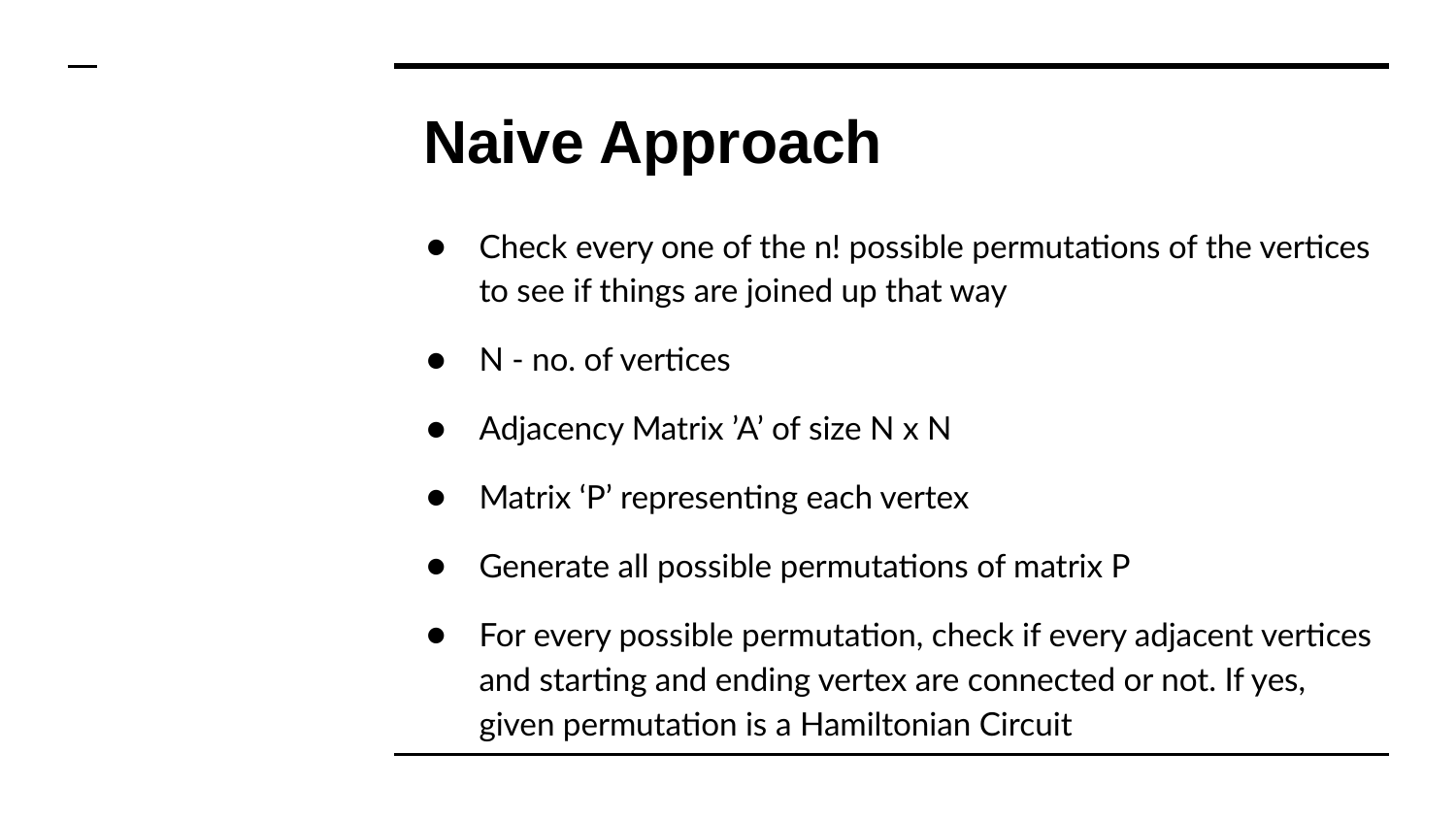

# Naive Approach
Check every one of the n! possible permutations of the vertices to see if things are joined up that way
N - no. of vertices
Adjacency Matrix ’A’ of size N x N
Matrix ‘P’ representing each vertex
Generate all possible permutations of matrix P
For every possible permutation, check if every adjacent vertices and starting and ending vertex are connected or not. If yes, given permutation is a Hamiltonian Circuit